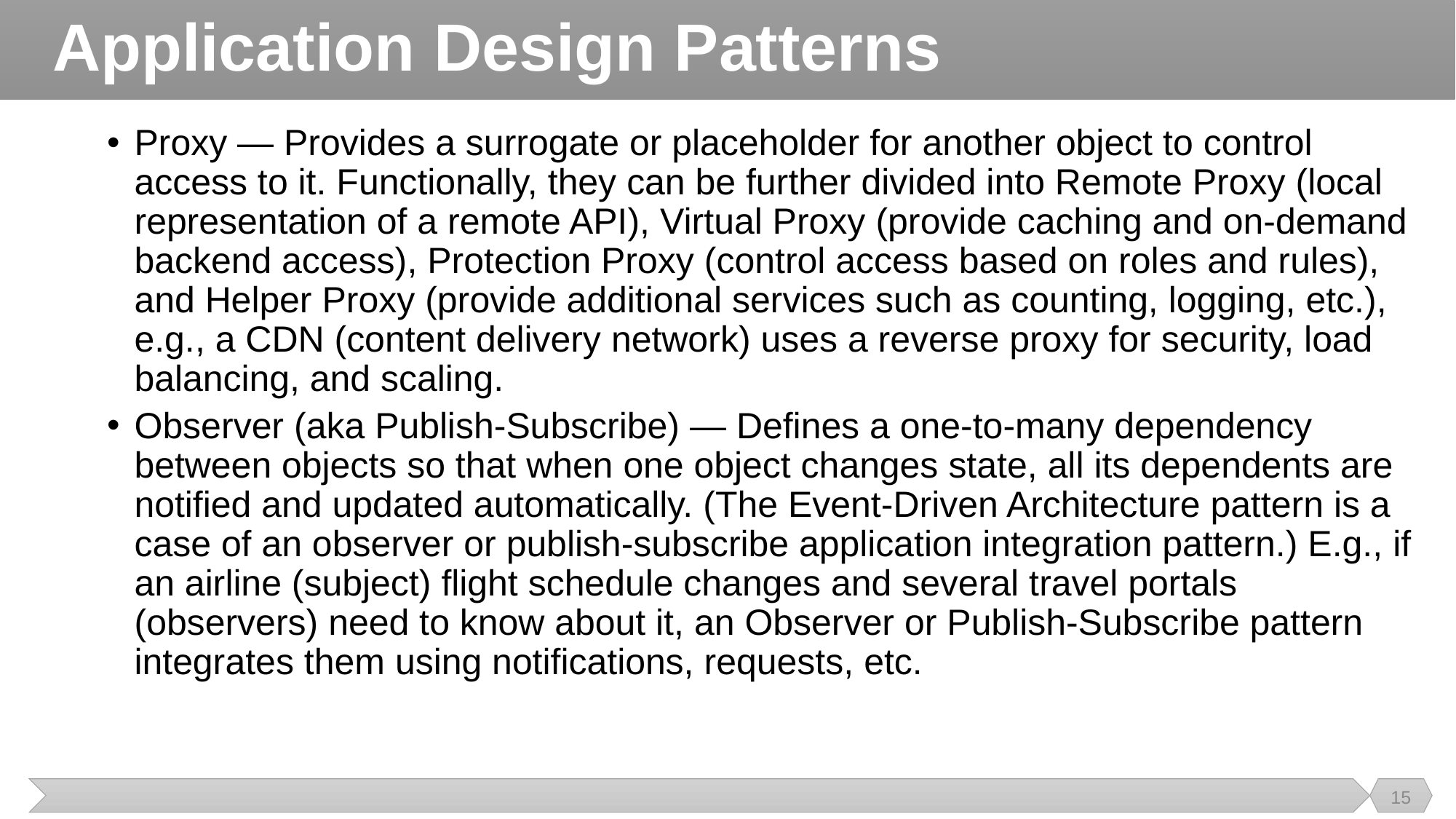

# Application Design Patterns
Proxy — Provides a surrogate or placeholder for another object to control access to it. Functionally, they can be further divided into Remote Proxy (local representation of a remote API), Virtual Proxy (provide caching and on-demand backend access), Protection Proxy (control access based on roles and rules), and Helper Proxy (provide additional services such as counting, logging, etc.), e.g., a CDN (content delivery network) uses a reverse proxy for security, load balancing, and scaling.
Observer (aka Publish-Subscribe) — Defines a one-to-many dependency between objects so that when one object changes state, all its dependents are notified and updated automatically. (The Event-Driven Architecture pattern is a case of an observer or publish-subscribe application integration pattern.) E.g., if an airline (subject) flight schedule changes and several travel portals (observers) need to know about it, an Observer or Publish-Subscribe pattern integrates them using notifications, requests, etc.
15